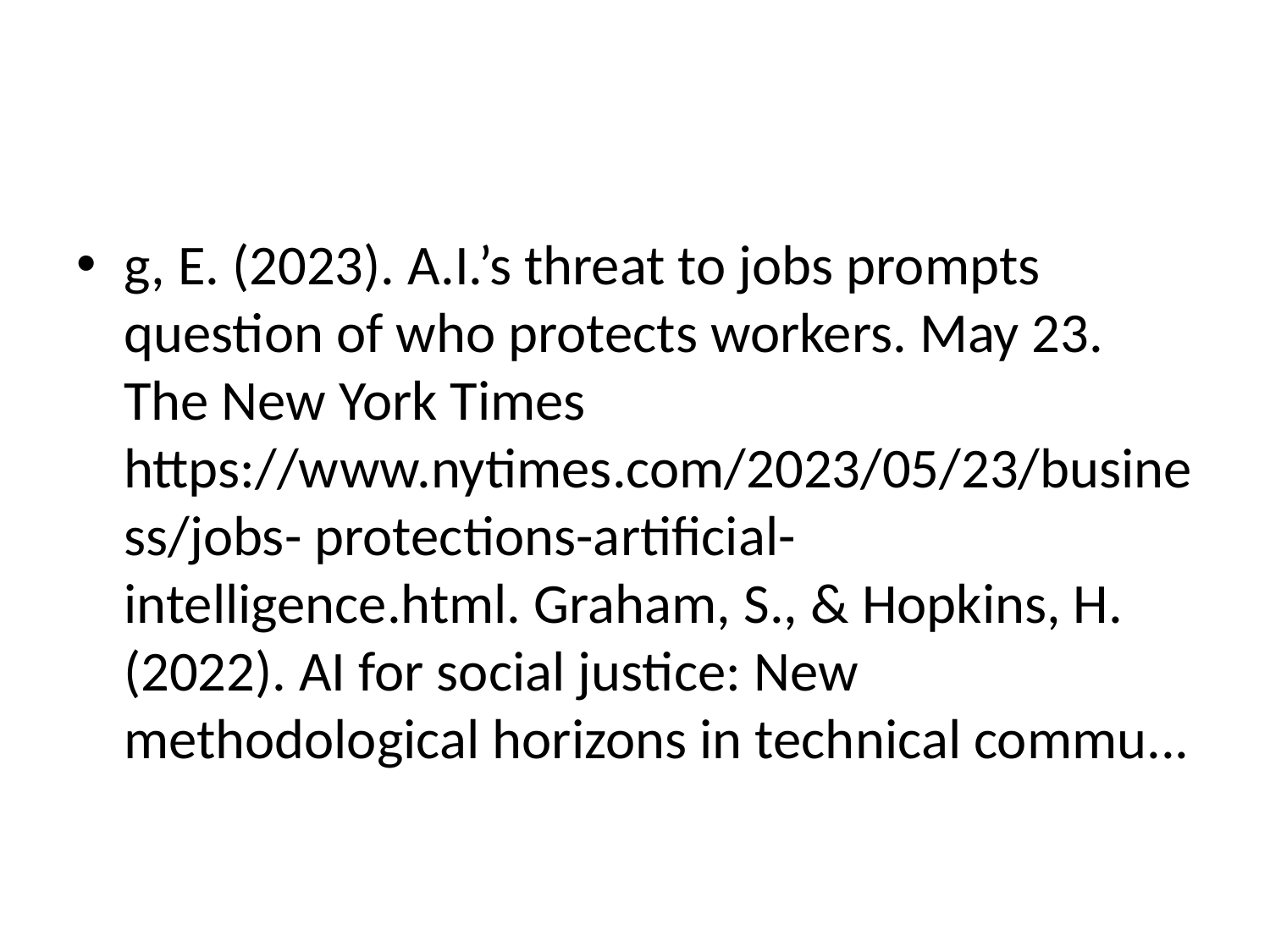

#
g, E. (2023). A.I.’s threat to jobs prompts question of who protects workers. May 23. The New York Times https://www.nytimes.com/2023/05/23/business/jobs- protections-artificial-intelligence.html. Graham, S., & Hopkins, H. (2022). AI for social justice: New methodological horizons in technical commu...